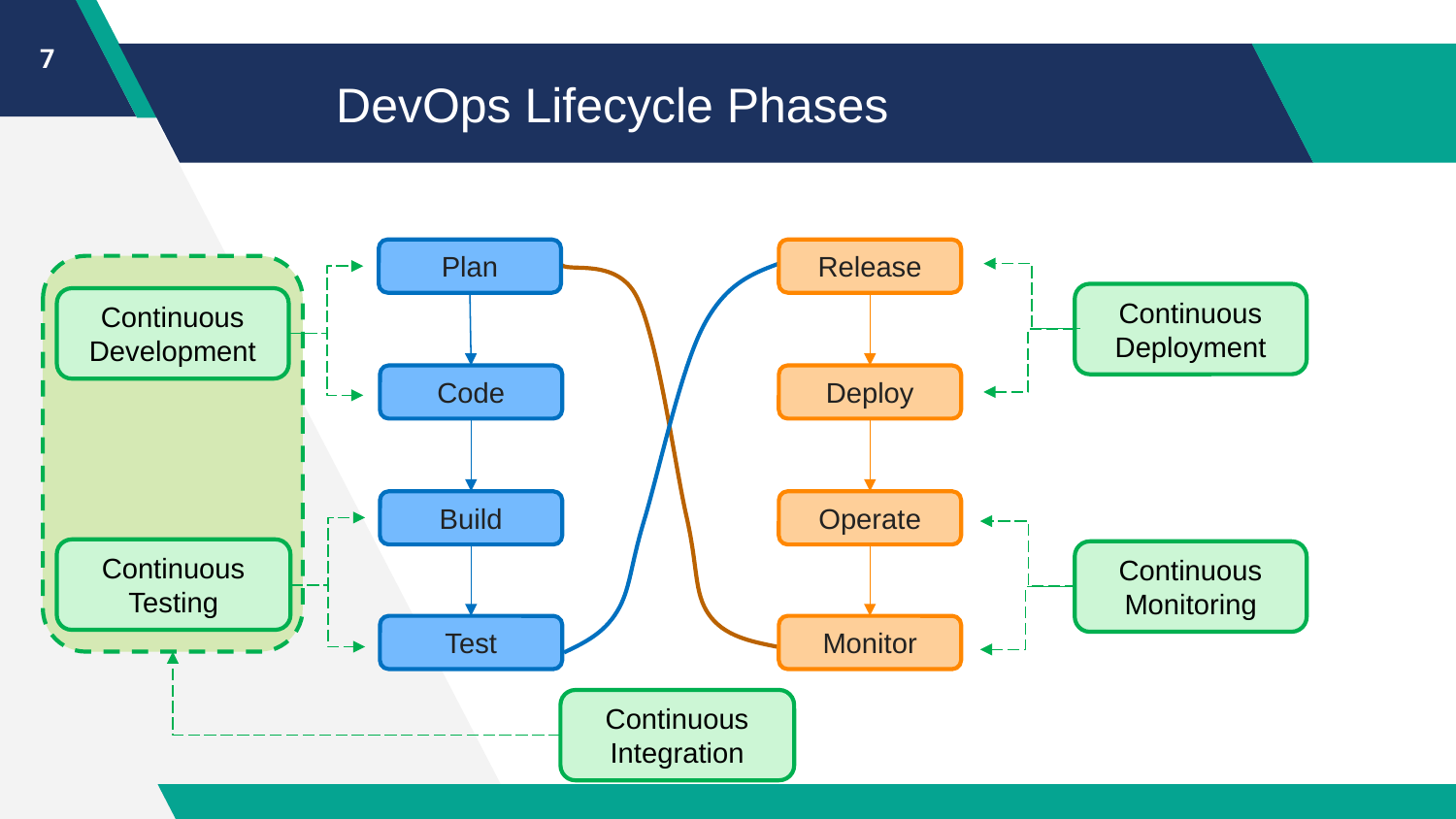

7
# DevOps Lifecycle Phases

Plan
Release

Code
Deploy
Build
Operate
Test
Monitor

Continuous Integration
Continuous Deployment
Continuous Development
Continuous Testing
Continuous Monitoring